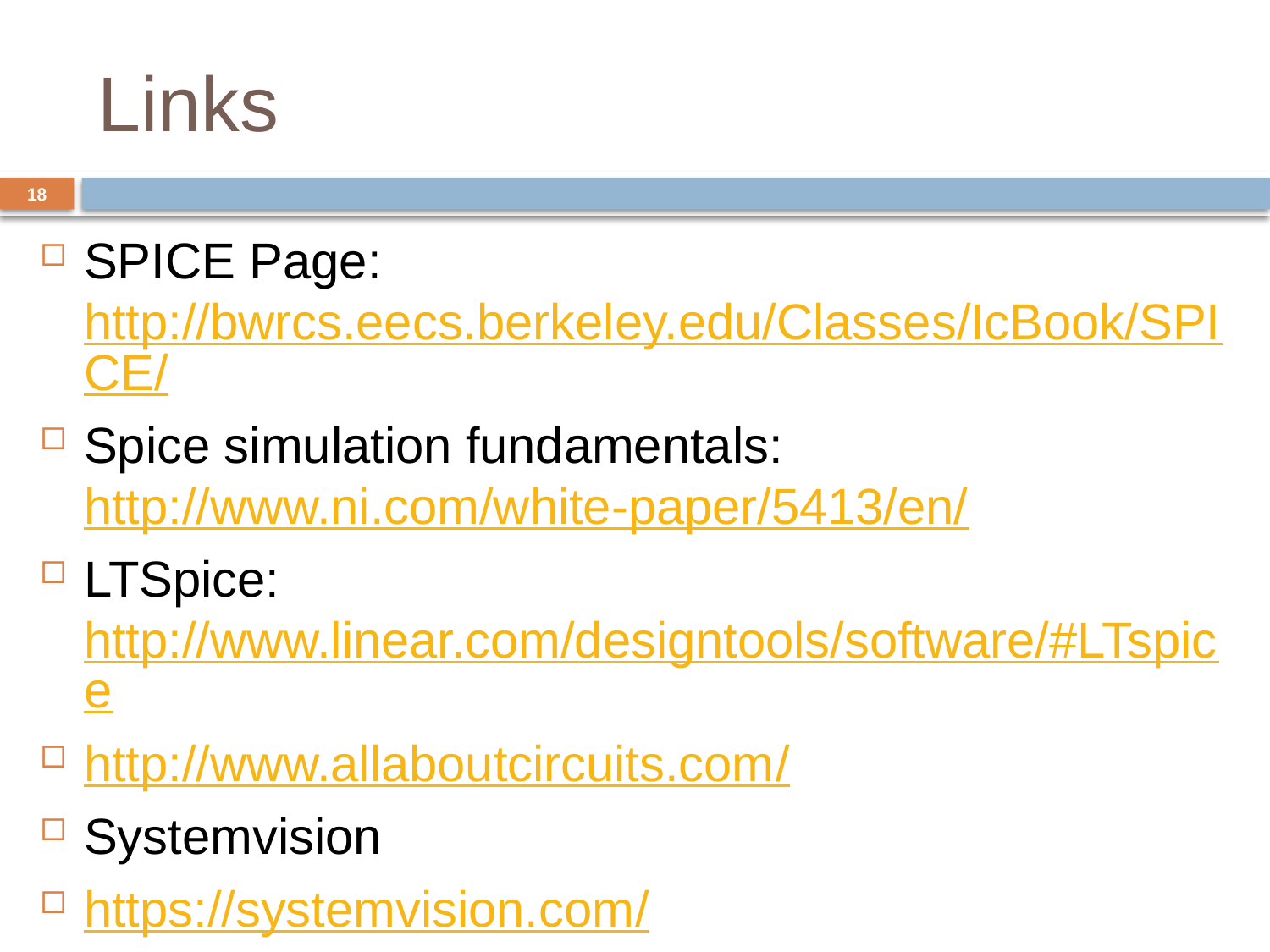

# Links
18
SPICE Page: http://bwrcs.eecs.berkeley.edu/Classes/IcBook/SPICE/
Spice simulation fundamentals: http://www.ni.com/white-paper/5413/en/
LTSpice: http://www.linear.com/designtools/software/#LTspice
http://www.allaboutcircuits.com/
Systemvision
https://systemvision.com/